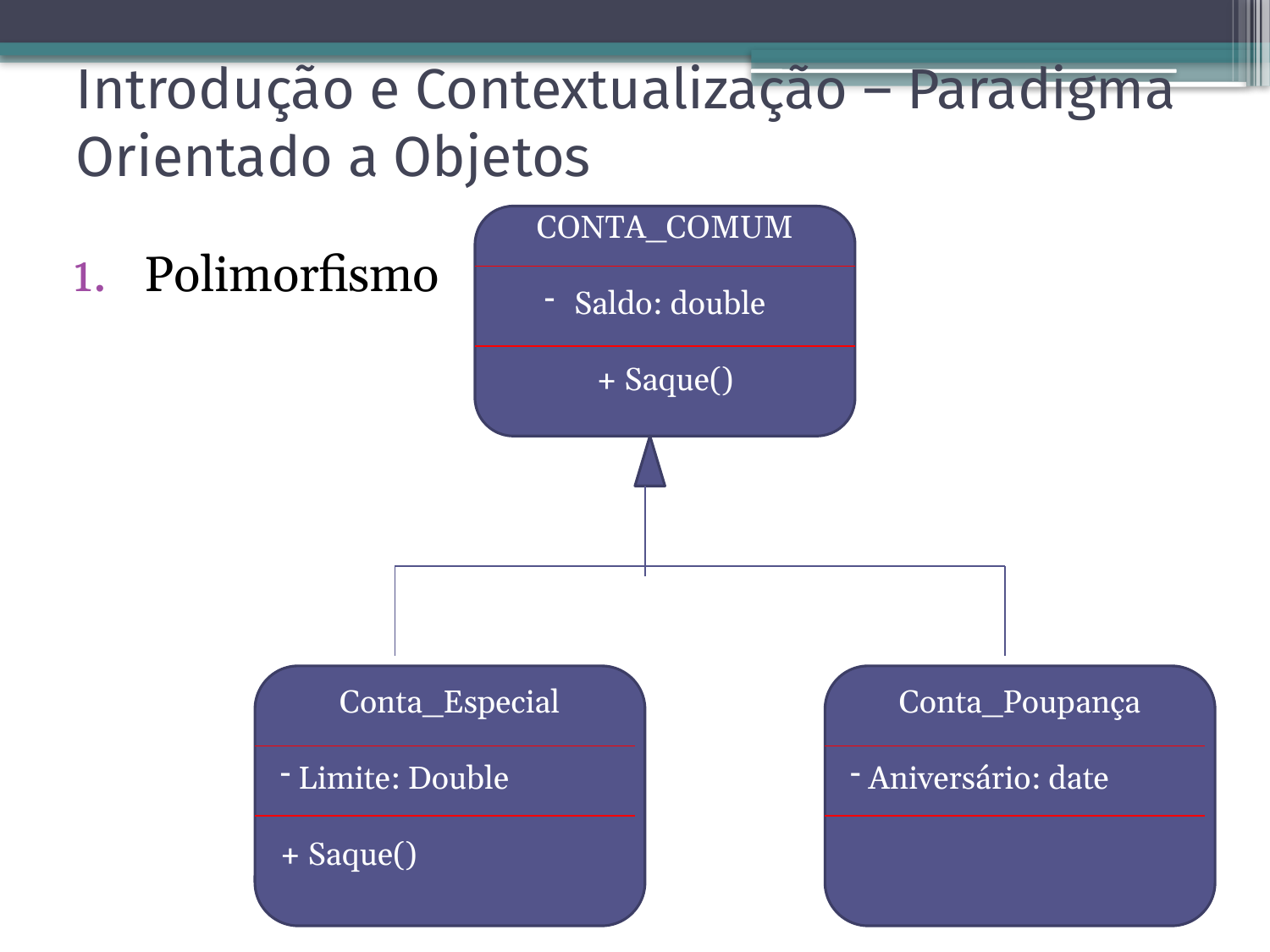

# Introdução e Contextualização – Paradigma Orientado a Objetos
CONTA_COMUM

Saldo: double

+ Saque()

Polimorfismo

Conta_Especial

 Limite: Double

+ Saque()

Conta_Poupança

 Aniversário: date